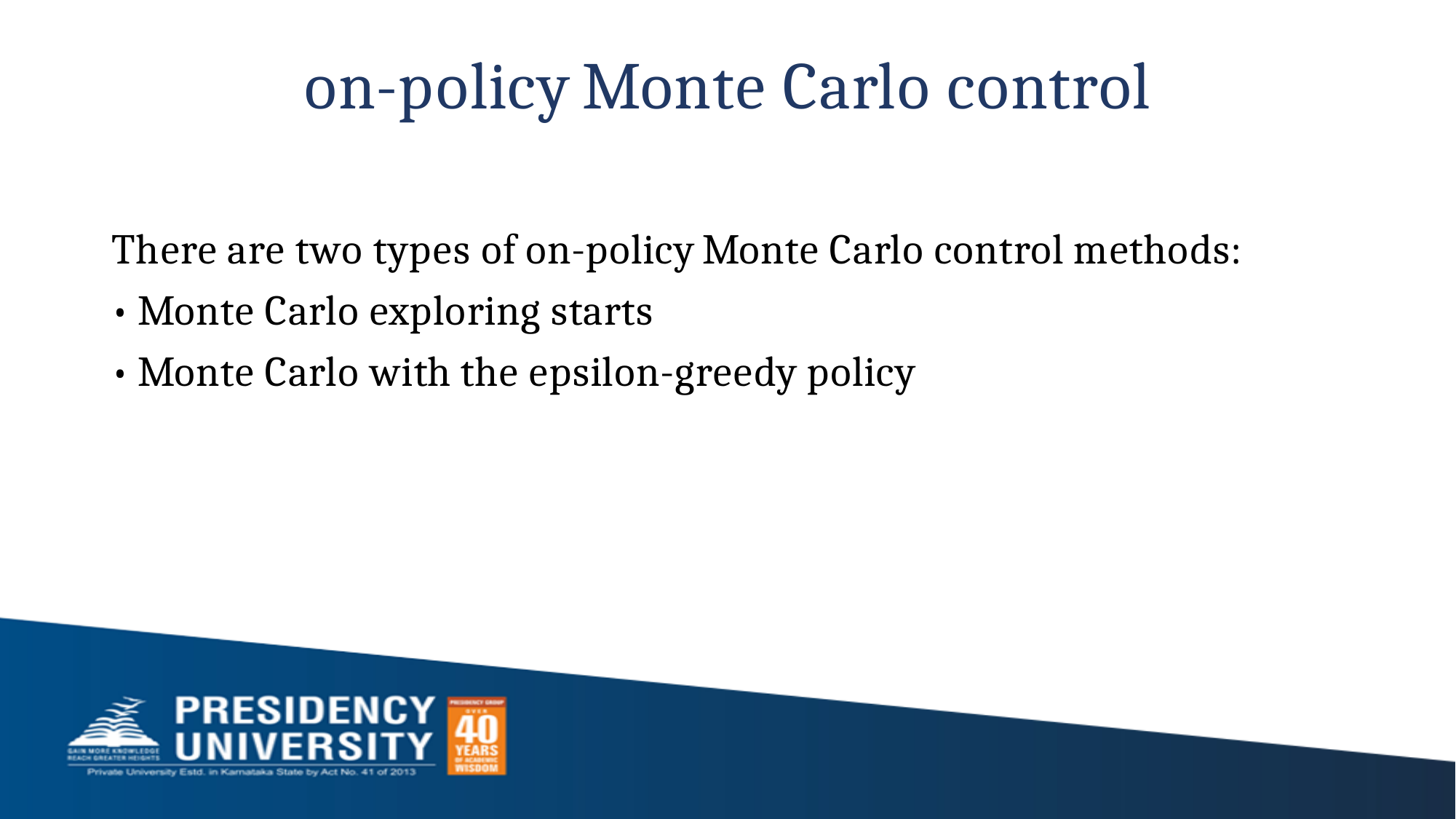

# on-policy Monte Carlo control

There are two types of on-policy Monte Carlo control methods:
• Monte Carlo exploring starts
• Monte Carlo with the epsilon-greedy policy